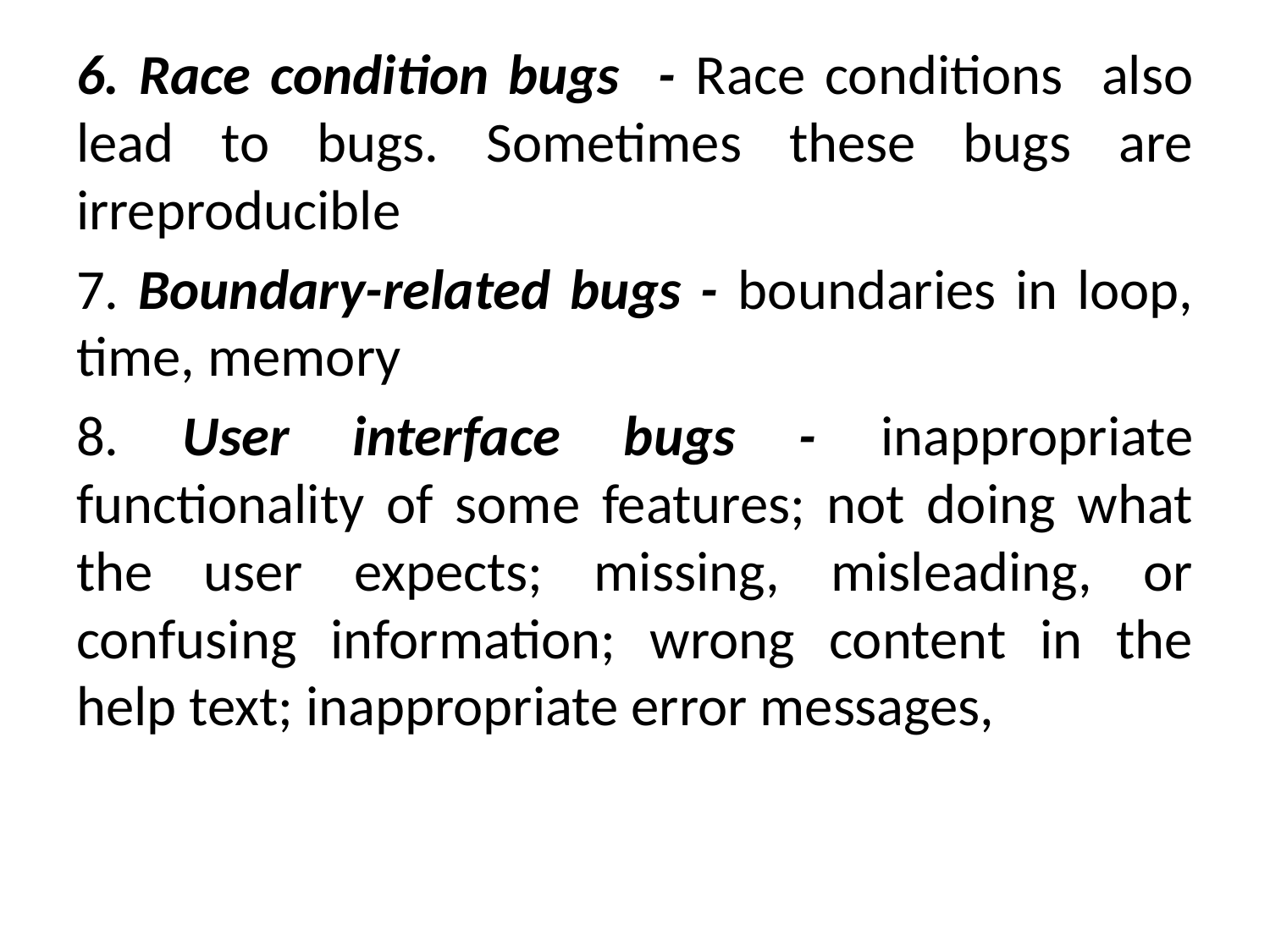

6. Race condition bugs  - Race conditions  also lead to bugs. Sometimes these bugs are irreproducible
7. Boundary-related bugs - boundaries in loop, time, memory
8. User interface bugs - inappropriate functionality of some features; not doing what the user expects; missing, misleading, or confusing information; wrong content in the help text; inappropriate error messages,